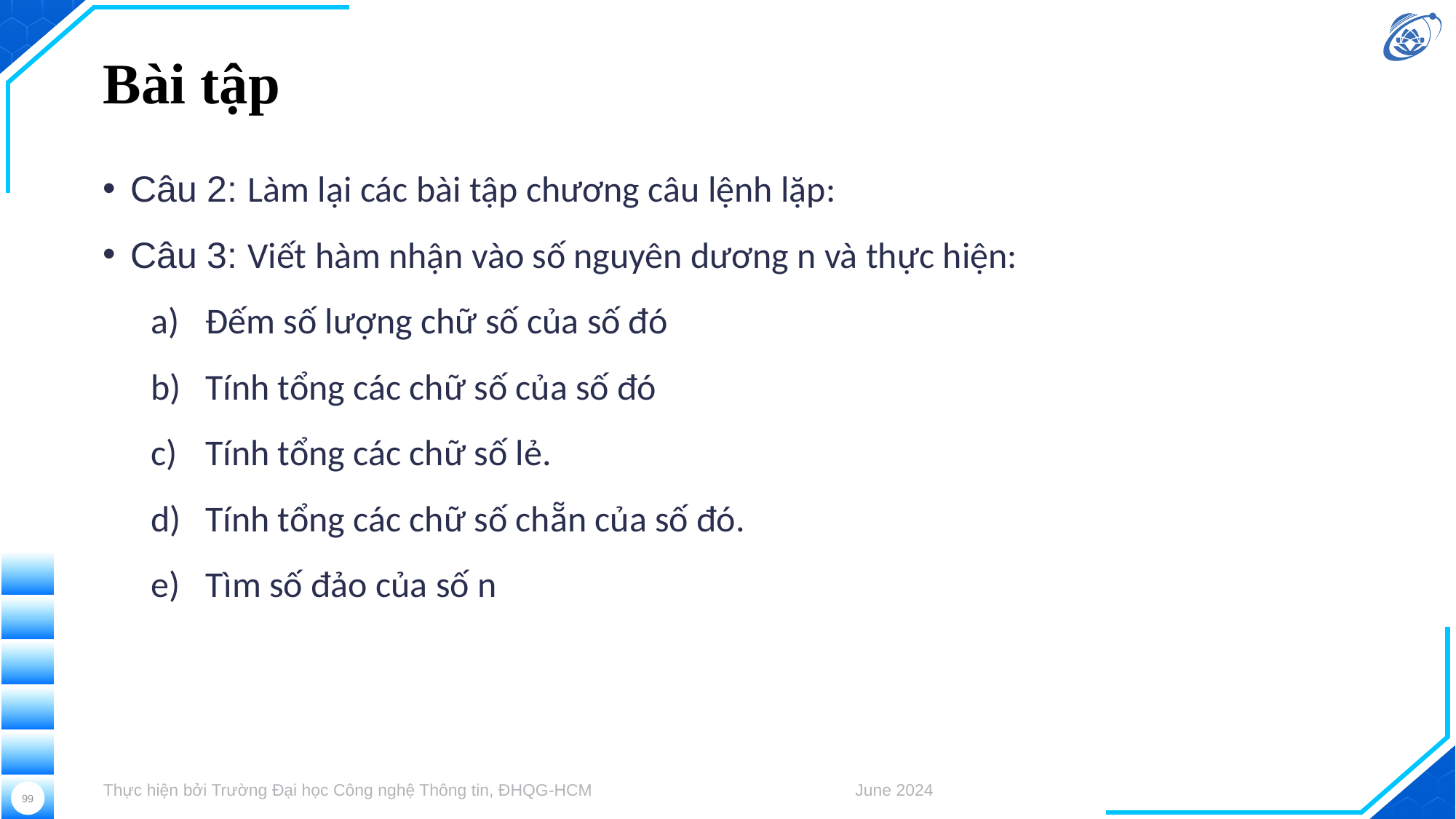

# Bài tập
Câu 2: Làm lại các bài tập chương câu lệnh lặp:
Câu 3: Viết hàm nhận vào số nguyên dương n và thực hiện:
Đếm số lượng chữ số của số đó
Tính tổng các chữ số của số đó
Tính tổng các chữ số lẻ.
Tính tổng các chữ số chẵn của số đó.
Tìm số đảo của số n

Thực hiện bởi Trường Đại học Công nghệ Thông tin, ĐHQG-HCM
June 2024
99